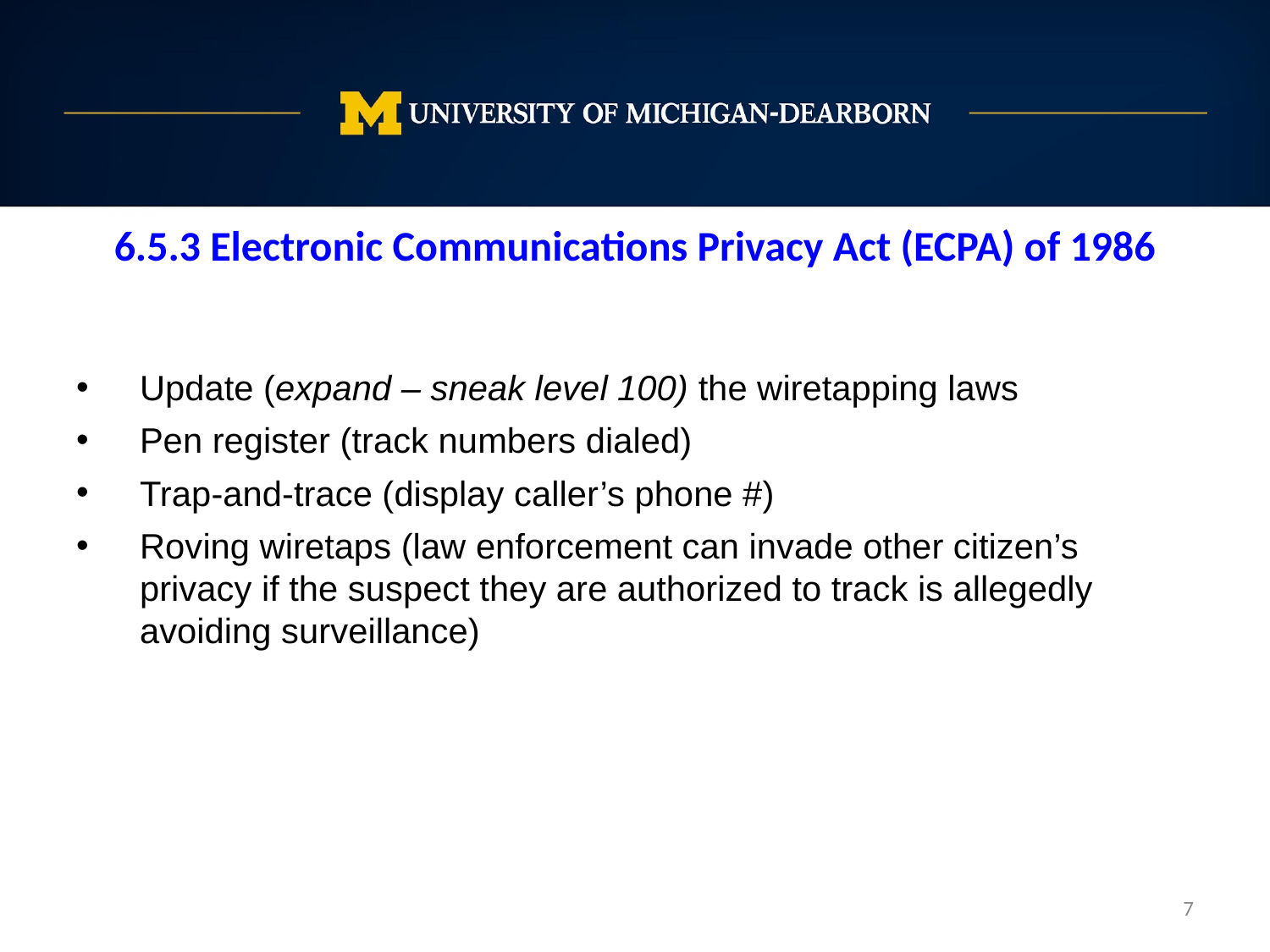

6.5.3 Electronic Communications Privacy Act (ECPA) of 1986
Update (expand – sneak level 100) the wiretapping laws
Pen register (track numbers dialed)
Trap-and-trace (display caller’s phone #)
Roving wiretaps (law enforcement can invade other citizen’s privacy if the suspect they are authorized to track is allegedly avoiding surveillance)

7